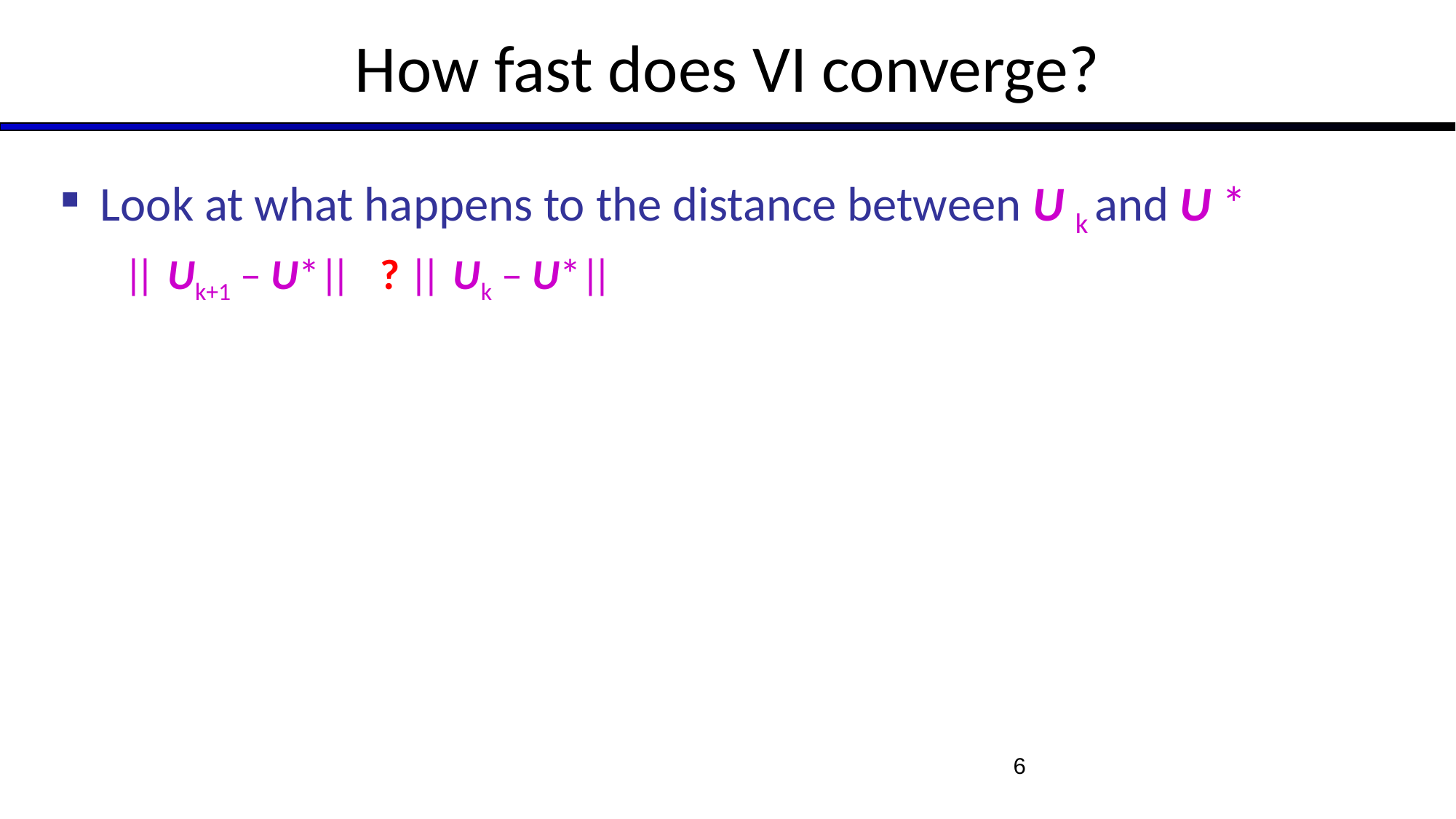

# How fast does VI converge?
Look at what happens to the distance between U k and U *
 ||      Uk+1 – U*||   ? ||      Uk – U*||

6